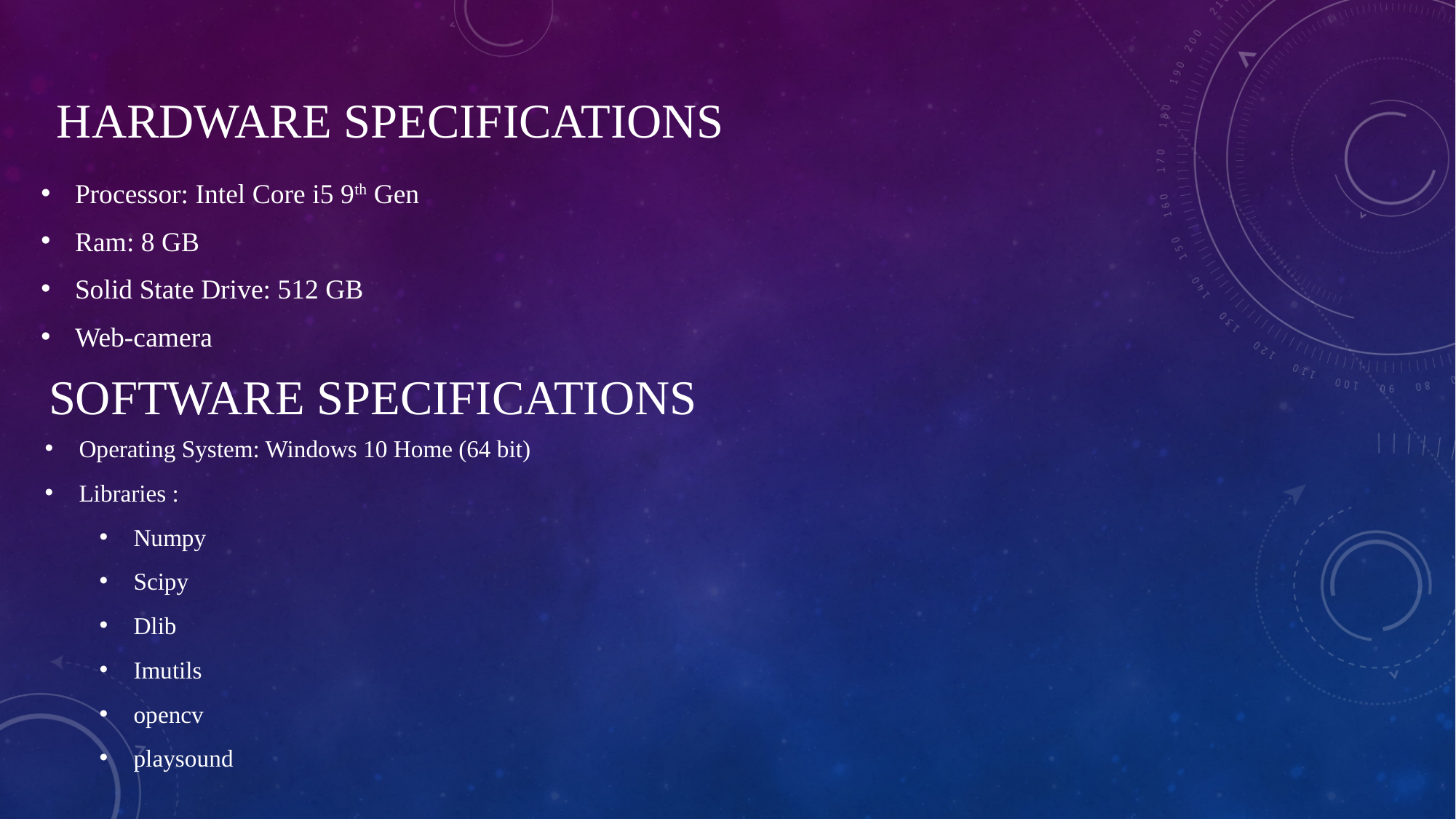

# Hardware specifications
Processor: Intel Core i5 9th Gen
Ram: 8 GB
Solid State Drive: 512 GB
Web-camera
software specifications
Operating System: Windows 10 Home (64 bit)
Libraries :
Numpy
Scipy
Dlib
Imutils
opencv
playsound